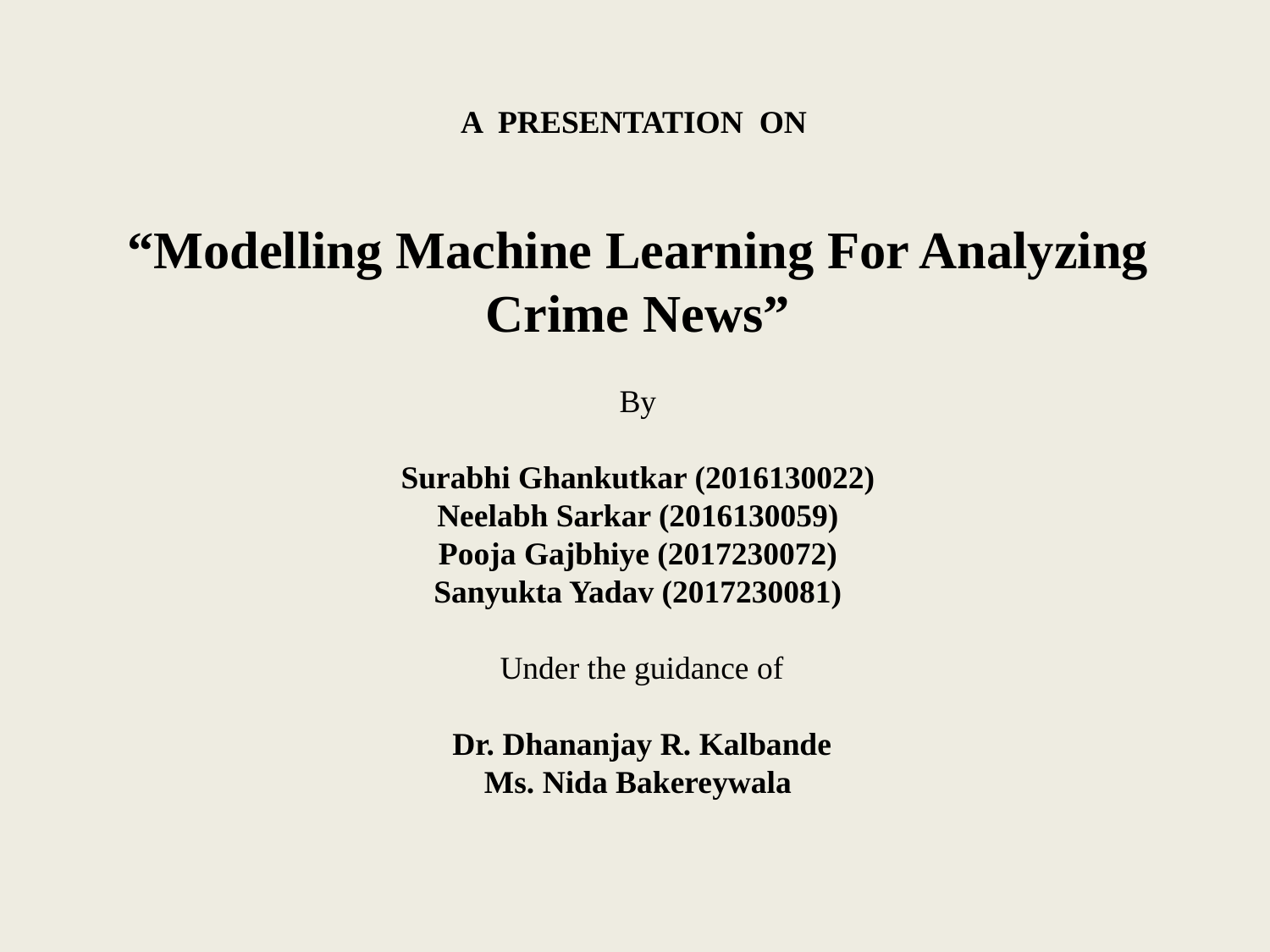

A  PRESENTATION  ON

“Modelling Machine Learning For Analyzing Crime News”

 By

Surabhi Ghankutkar (2016130022)
Neelabh Sarkar (2016130059)
Pooja Gajbhiye (2017230072)
Sanyukta Yadav (2017230081)

  Under the guidance of

 Dr. Dhananjay R. Kalbande
Ms. Nida Bakereywala